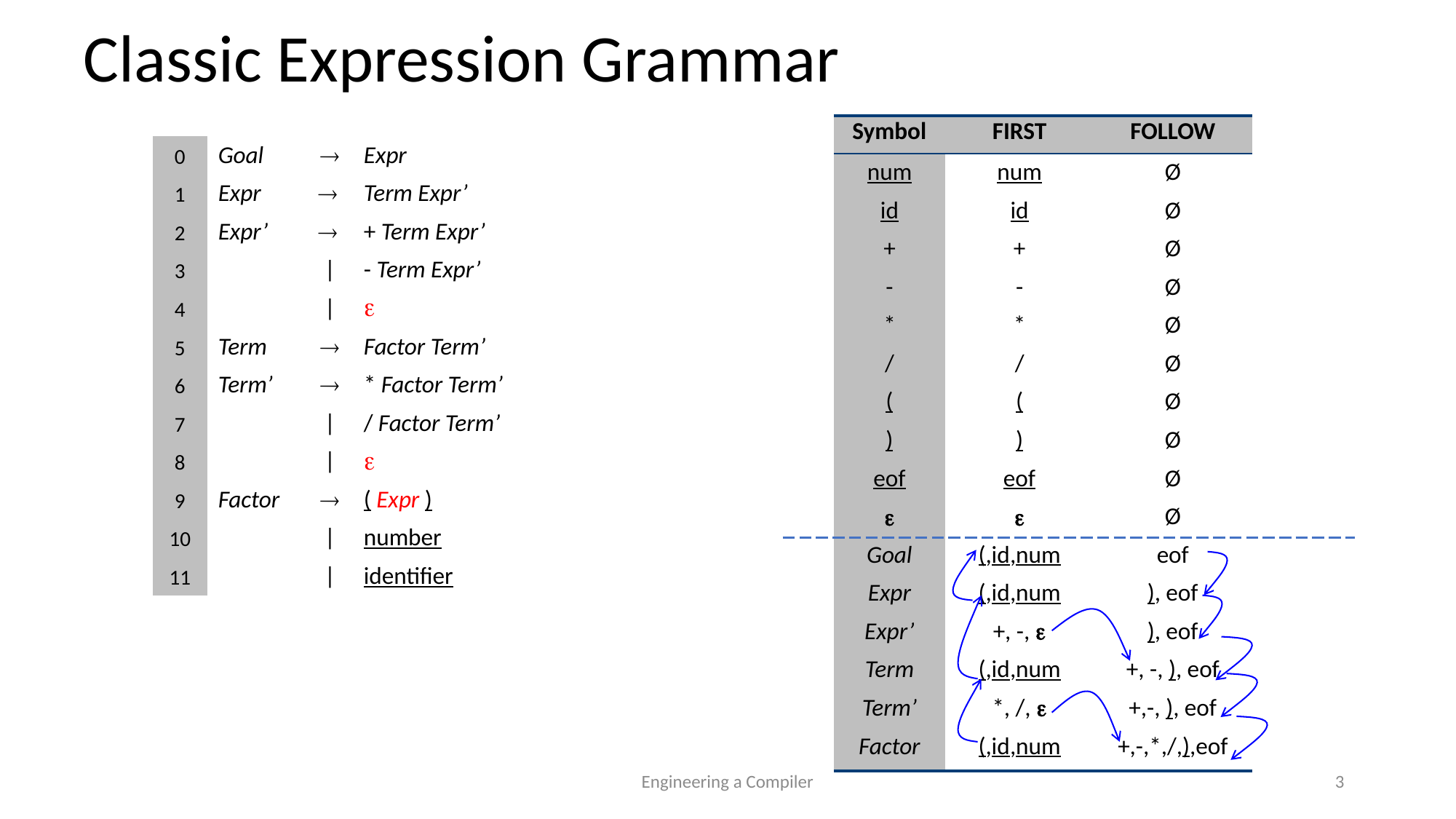

# Classic Expression Grammar
| Symbol | FIRST | FOLLOW |
| --- | --- | --- |
| num | num | Ø |
| id | id | Ø |
| + | + | Ø |
| - | - | Ø |
| \* | \* | Ø |
| / | / | Ø |
| ( | ( | Ø |
| ) | ) | Ø |
| eof | eof | Ø |
| ε | ε | Ø |
| Goal | (,id,num | eof |
| Expr | (,id,num | ), eof |
| Expr’ | +, -, ε | ), eof |
| Term | (,id,num | +, -, ), eof |
| Term’ | \*, /, ε | +,-, ), eof |
| Factor | (,id,num | +,-,\*,/,),eof |
| 0 | Goal | → | Expr |
| --- | --- | --- | --- |
| 1 | Expr | → | Term Expr’ |
| 2 | Expr’ | → | + Term Expr’ |
| 3 |  | | | - Term Expr’ |
| 4 |  | | | ε |
| 5 | Term | → | Factor Term’ |
| 6 | Term’ | → | \* Factor Term’ |
| 7 |  | | | / Factor Term’ |
| 8 |  | | | ε |
| 9 | Factor | → | ( Expr ) |
| 10 |  | | | number |
| 11 |  | | | identifier |

Engineering a Compiler
3